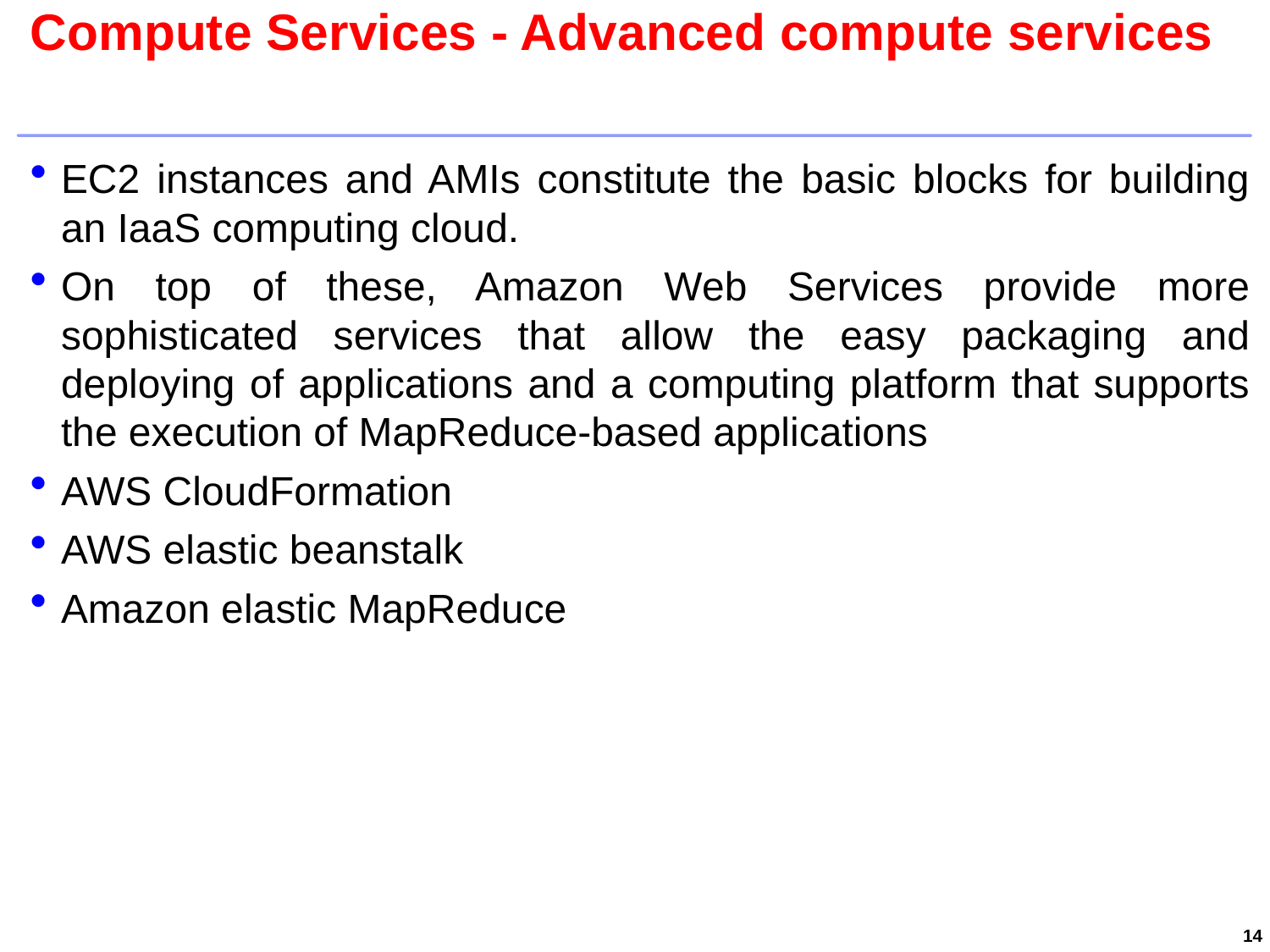

# Compute Services - Advanced compute services
EC2 instances and AMIs constitute the basic blocks for building an IaaS computing cloud.
On top of these, Amazon Web Services provide more sophisticated services that allow the easy packaging and deploying of applications and a computing platform that supports the execution of MapReduce-based applications
AWS CloudFormation
AWS elastic beanstalk
Amazon elastic MapReduce
14